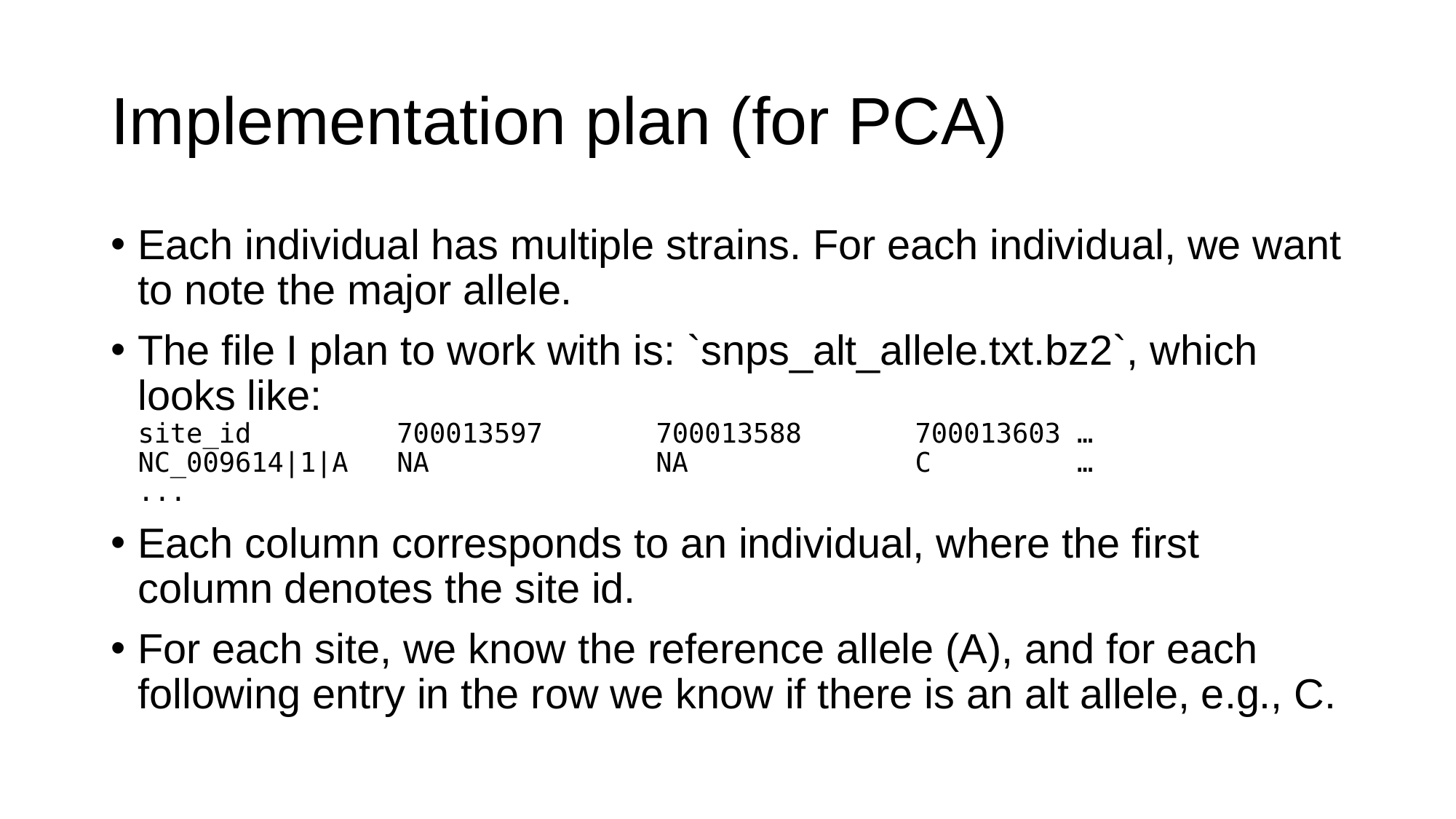

# Implementation plan (for PCA)
Each individual has multiple strains. For each individual, we want to note the major allele.
The file I plan to work with is: `snps_alt_allele.txt.bz2`, which looks like:
site_id         700013597       700013588       700013603 …
NC_009614|1|A   NA              NA              C         …
...
Each column corresponds to an individual, where the first column denotes the site id.
For each site, we know the reference allele (A), and for each following entry in the row we know if there is an alt allele, e.g., C.